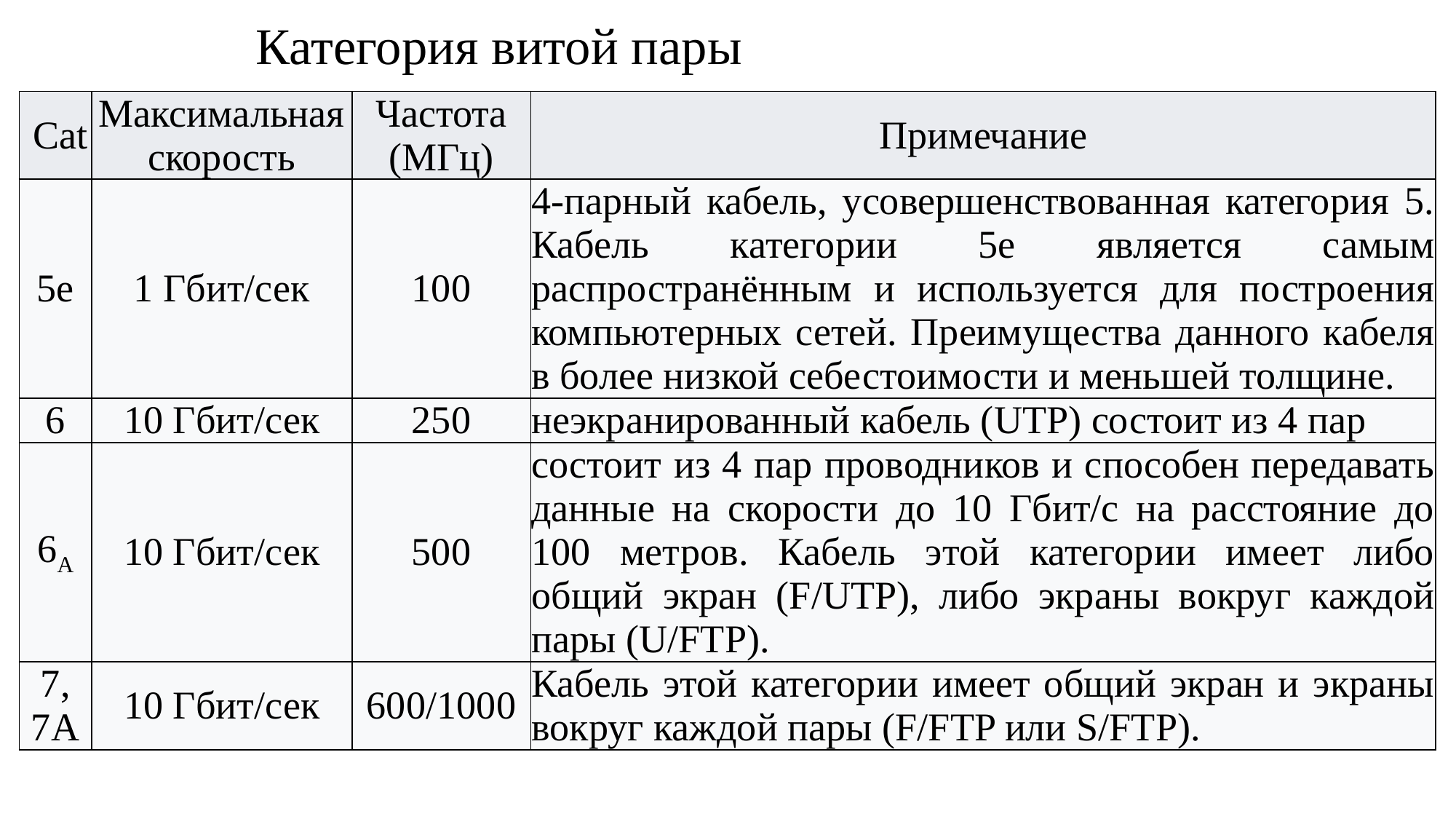

# Категория витой пары
| Cat | Максимальная скорость | Частота (МГц) | Примечание |
| --- | --- | --- | --- |
| 5e | 1 Гбит/сек | 100 | 4-парный кабель, усовершенствованная категория 5. Кабель категории 5e является самым распространённым и используется для построения компьютерных сетей. Преимущества данного кабеля в более низкой себестоимости и меньшей толщине. |
| 6 | 10 Гбит/сек | 250 | неэкранированный кабель (UTP) состоит из 4 пар |
| 6A | 10 Гбит/сек | 500 | состоит из 4 пар проводников и способен передавать данные на скорости до 10 Гбит/с на расстояние до 100 метров. Кабель этой категории имеет либо общий экран (F/UTP), либо экраны вокруг каждой пары (U/FTP). |
| 7, 7А | 10 Гбит/сек | 600/1000 | Кабель этой категории имеет общий экран и экраны вокруг каждой пары (F/FTP или S/FTP). |